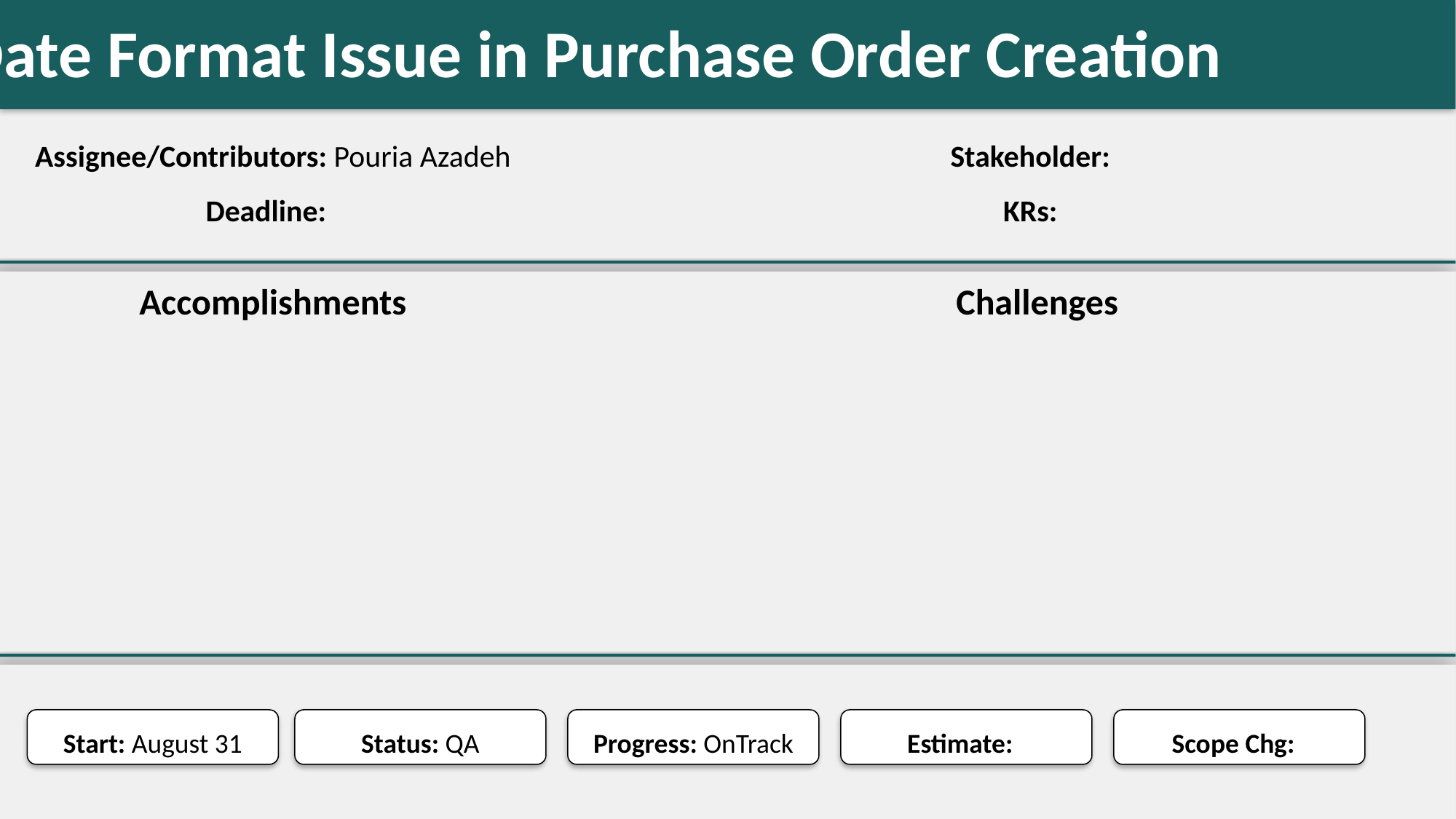

Fix Date Format Issue in Purchase Order Creation
#

Assignee/Contributors: Pouria Azadeh

Stakeholder:

Deadline:

KRs:

Accomplishments
Challenges

Start: August 31

Status: QA

Progress: OnTrack

Estimate:

Scope Chg: